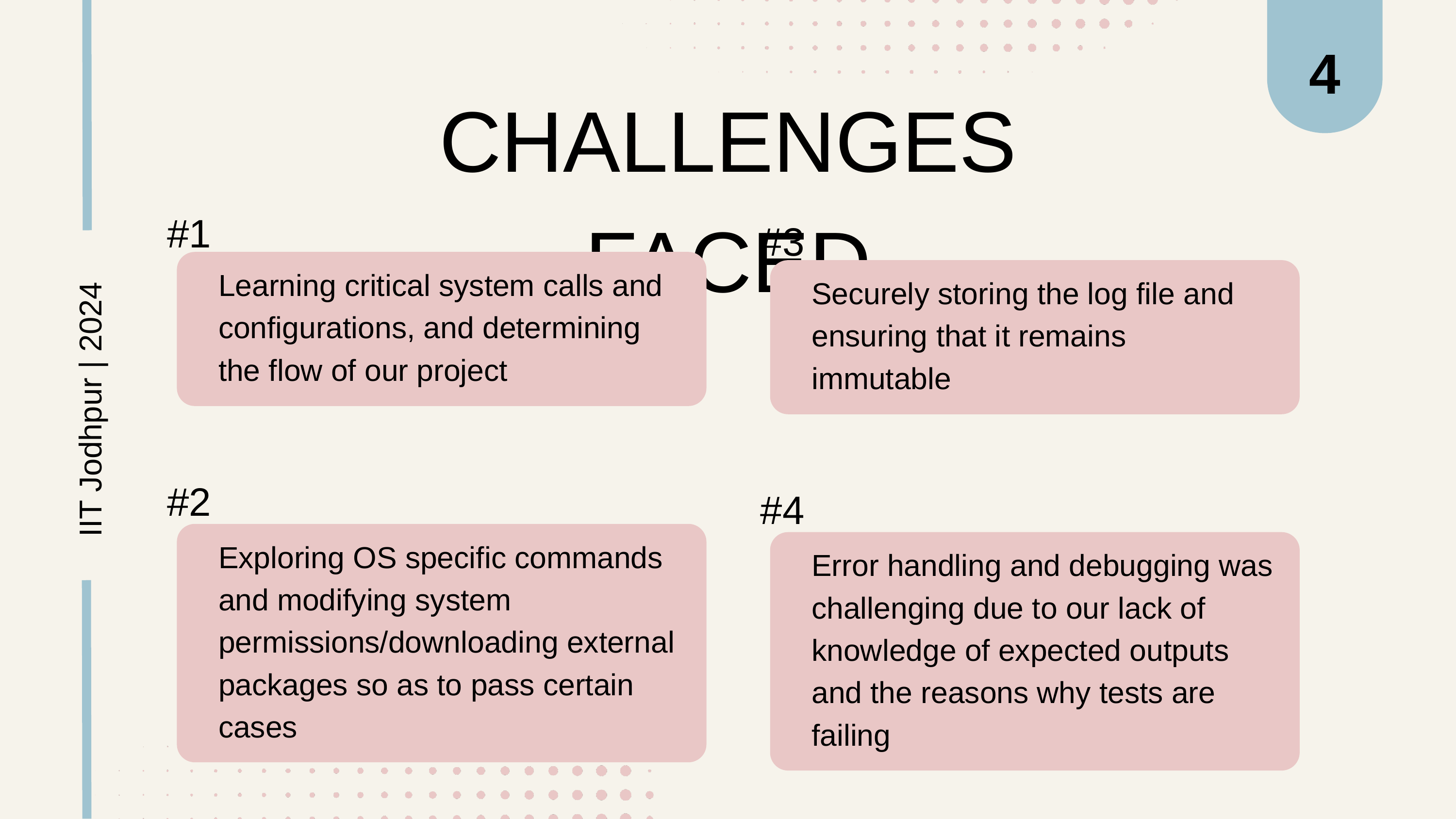

4

CHALLENGES FACED
#1
#3

Learning critical system calls and configurations, and determining the flow of our project

Securely storing the log file and ensuring that it remains immutable
IIT Jodhpur | 2024
#2
#4

Exploring OS specific commands and modifying system permissions/downloading external packages so as to pass certain cases

Error handling and debugging was challenging due to our lack of knowledge of expected outputs and the reasons why tests are failing